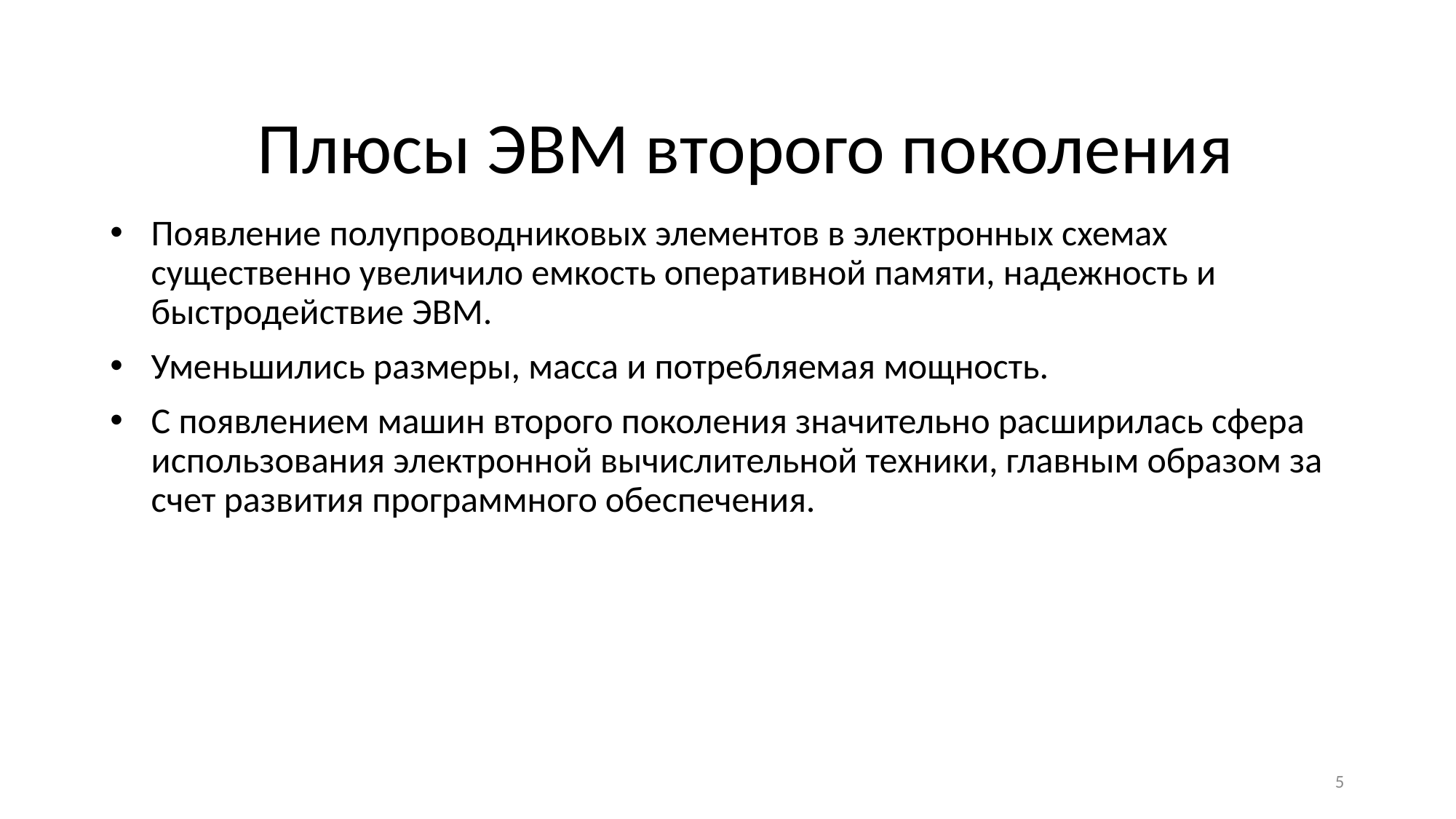

# Плюсы ЭВМ второго поколения
Появление полупроводниковых элементов в электронных схемах существенно увеличило емкость оперативной памяти, надежность и быстродействие ЭВМ.
Уменьшились размеры, масса и потребляемая мощность.
С появлением машин второго поколения значительно расширилась сфера использования электронной вычислительной техники, главным образом за счет развития программного обеспечения.

5